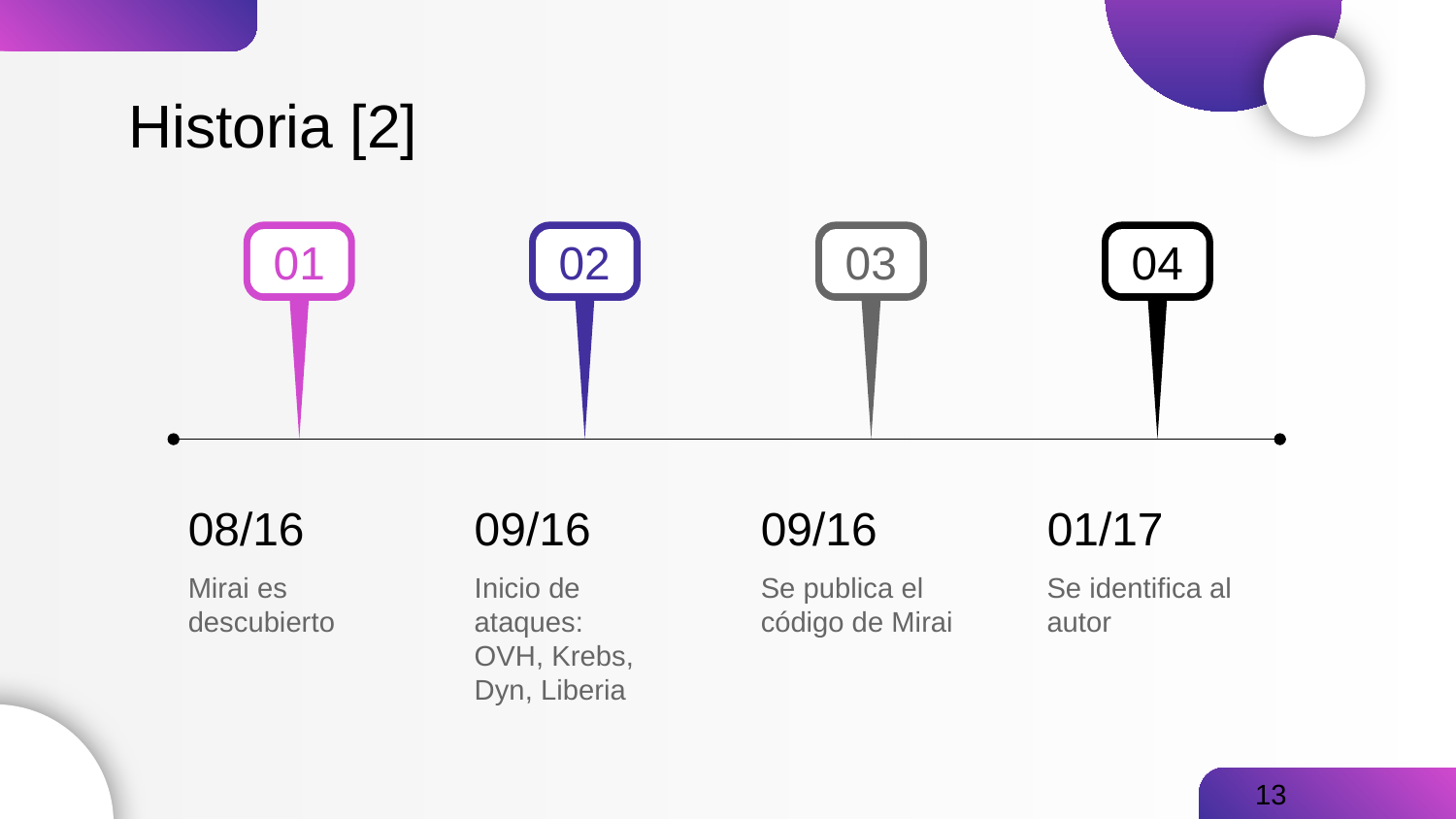

# Historia [2]

01
02
03
04
08/16
09/16
09/16
01/17
Mirai es descubierto
Inicio de ataques:
OVH, Krebs, Dyn, Liberia
Se publica el código de Mirai
Se identifica al autor
13